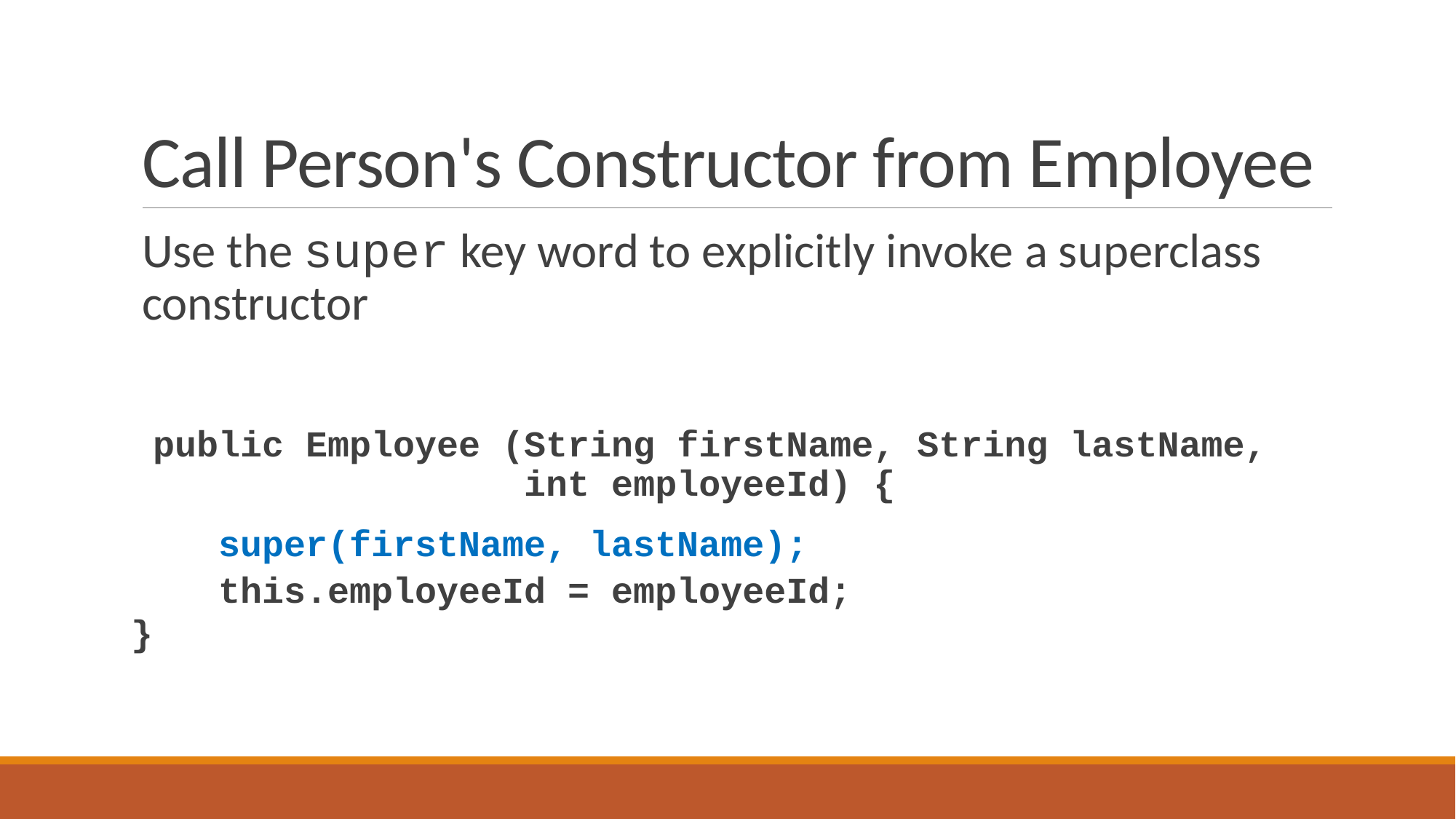

# Call Person's Constructor from Employee
Use the super key word to explicitly invoke a superclass constructor

 public Employee (String firstName, String lastName,
                  int employeeId) {
    super(firstName, lastName);
    this.employeeId = employeeId;
}